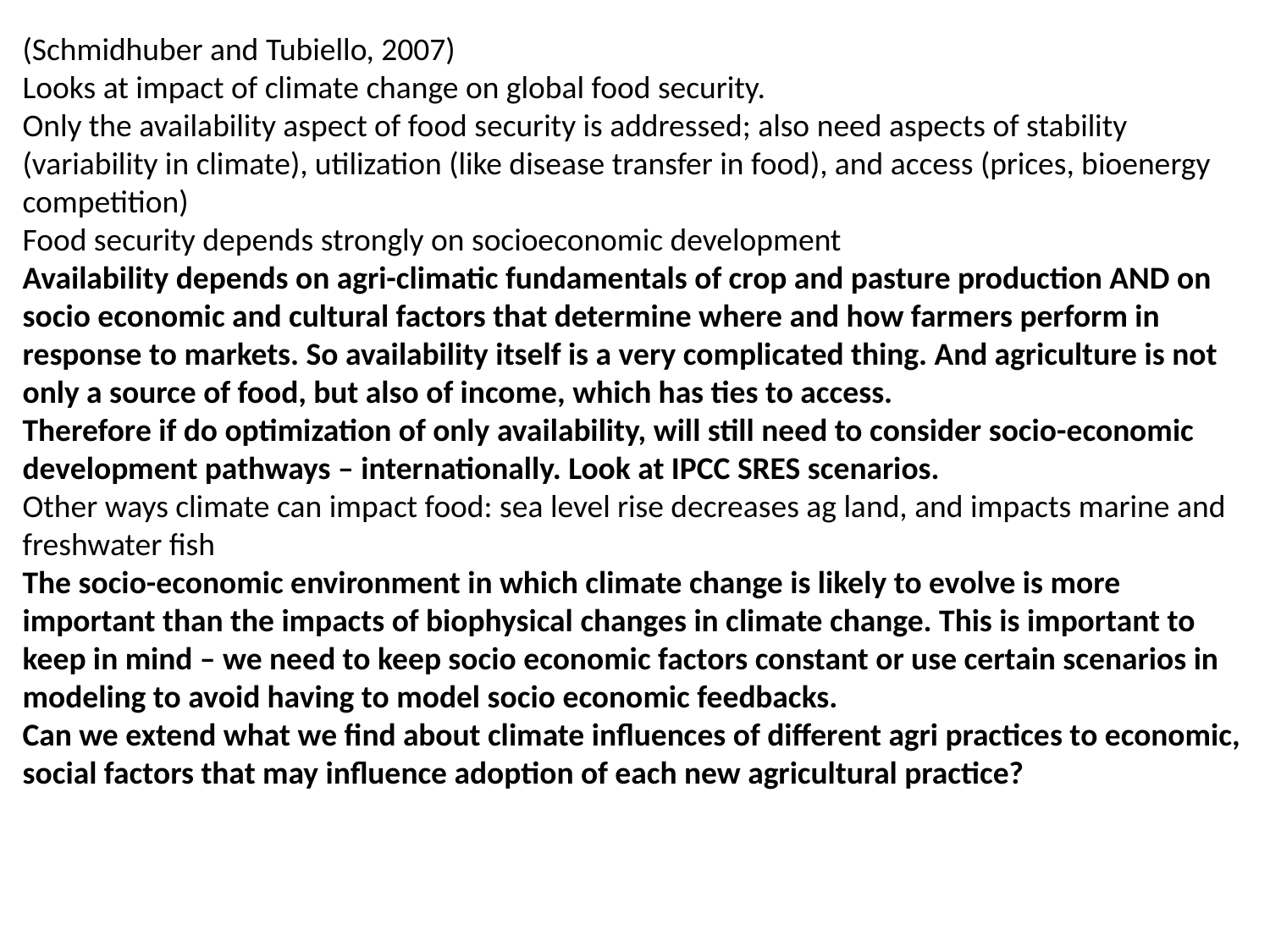

(Schmidhuber and Tubiello, 2007)
Looks at impact of climate change on global food security.
Only the availability aspect of food security is addressed; also need aspects of stability (variability in climate), utilization (like disease transfer in food), and access (prices, bioenergy competition)
Food security depends strongly on socioeconomic development
Availability depends on agri-climatic fundamentals of crop and pasture production AND on socio economic and cultural factors that determine where and how farmers perform in response to markets. So availability itself is a very complicated thing. And agriculture is not only a source of food, but also of income, which has ties to access.
Therefore if do optimization of only availability, will still need to consider socio-economic development pathways – internationally. Look at IPCC SRES scenarios.
Other ways climate can impact food: sea level rise decreases ag land, and impacts marine and freshwater fish
The socio-economic environment in which climate change is likely to evolve is more important than the impacts of biophysical changes in climate change. This is important to keep in mind – we need to keep socio economic factors constant or use certain scenarios in modeling to avoid having to model socio economic feedbacks.
Can we extend what we find about climate influences of different agri practices to economic, social factors that may influence adoption of each new agricultural practice?